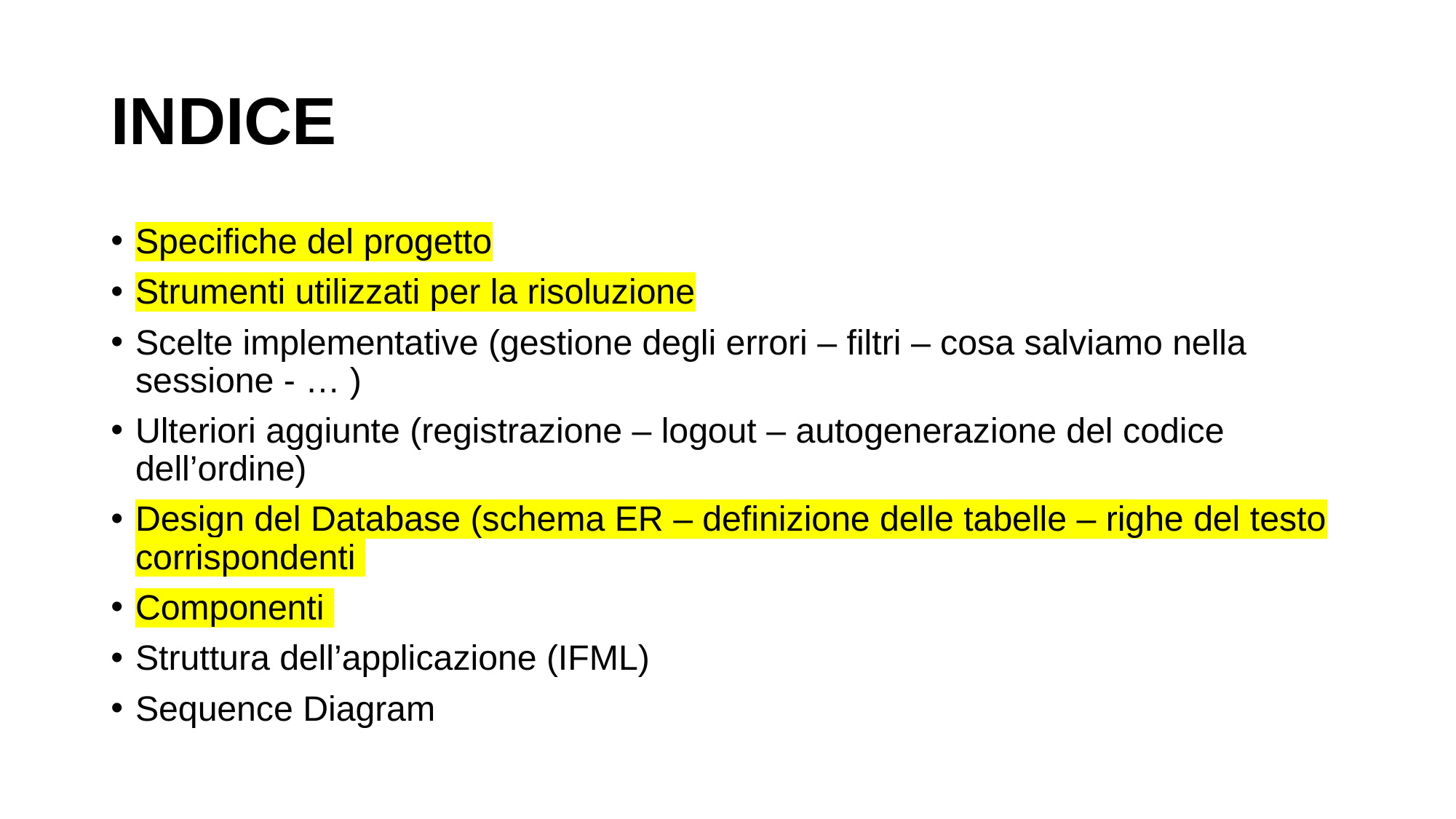

# INDICE
Specifiche del progetto
Strumenti utilizzati per la risoluzione
Scelte implementative (gestione degli errori – filtri – cosa salviamo nella sessione - … )
Ulteriori aggiunte (registrazione – logout – autogenerazione del codice dell’ordine)
Design del Database (schema ER – definizione delle tabelle – righe del testo corrispondenti
Componenti
Struttura dell’applicazione (IFML)
Sequence Diagram